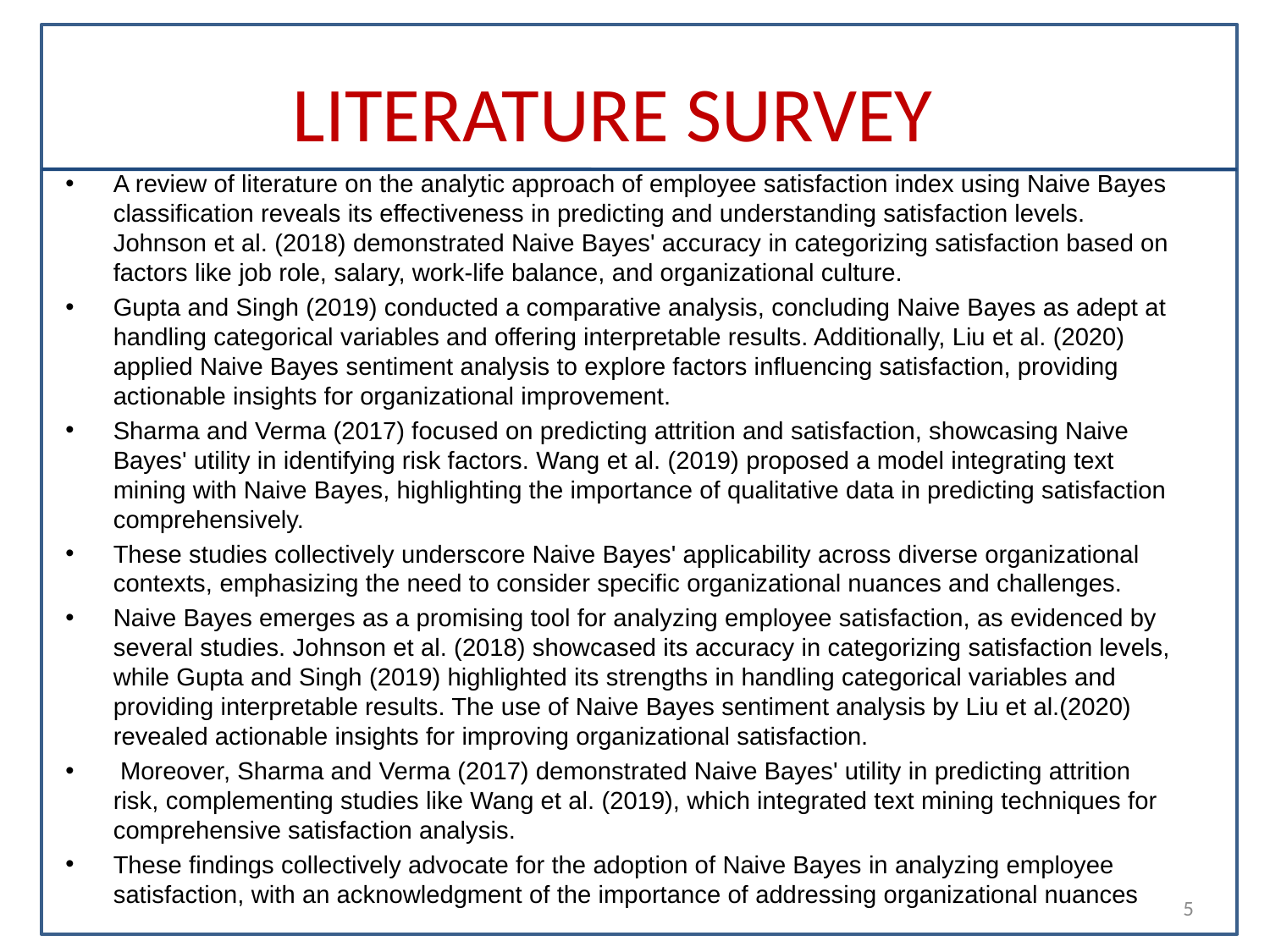

# LITERATURE SURVEY
A review of literature on the analytic approach of employee satisfaction index using Naive Bayes classification reveals its effectiveness in predicting and understanding satisfaction levels. Johnson et al. (2018) demonstrated Naive Bayes' accuracy in categorizing satisfaction based on factors like job role, salary, work-life balance, and organizational culture.
Gupta and Singh (2019) conducted a comparative analysis, concluding Naive Bayes as adept at handling categorical variables and offering interpretable results. Additionally, Liu et al. (2020) applied Naive Bayes sentiment analysis to explore factors influencing satisfaction, providing actionable insights for organizational improvement.
Sharma and Verma (2017) focused on predicting attrition and satisfaction, showcasing Naive Bayes' utility in identifying risk factors. Wang et al. (2019) proposed a model integrating text mining with Naive Bayes, highlighting the importance of qualitative data in predicting satisfaction comprehensively.
These studies collectively underscore Naive Bayes' applicability across diverse organizational contexts, emphasizing the need to consider specific organizational nuances and challenges.
Naive Bayes emerges as a promising tool for analyzing employee satisfaction, as evidenced by several studies. Johnson et al. (2018) showcased its accuracy in categorizing satisfaction levels, while Gupta and Singh (2019) highlighted its strengths in handling categorical variables and providing interpretable results. The use of Naive Bayes sentiment analysis by Liu et al.(2020) revealed actionable insights for improving organizational satisfaction.
 Moreover, Sharma and Verma (2017) demonstrated Naive Bayes' utility in predicting attrition risk, complementing studies like Wang et al. (2019), which integrated text mining techniques for comprehensive satisfaction analysis.
These findings collectively advocate for the adoption of Naive Bayes in analyzing employee satisfaction, with an acknowledgment of the importance of addressing organizational nuances
5